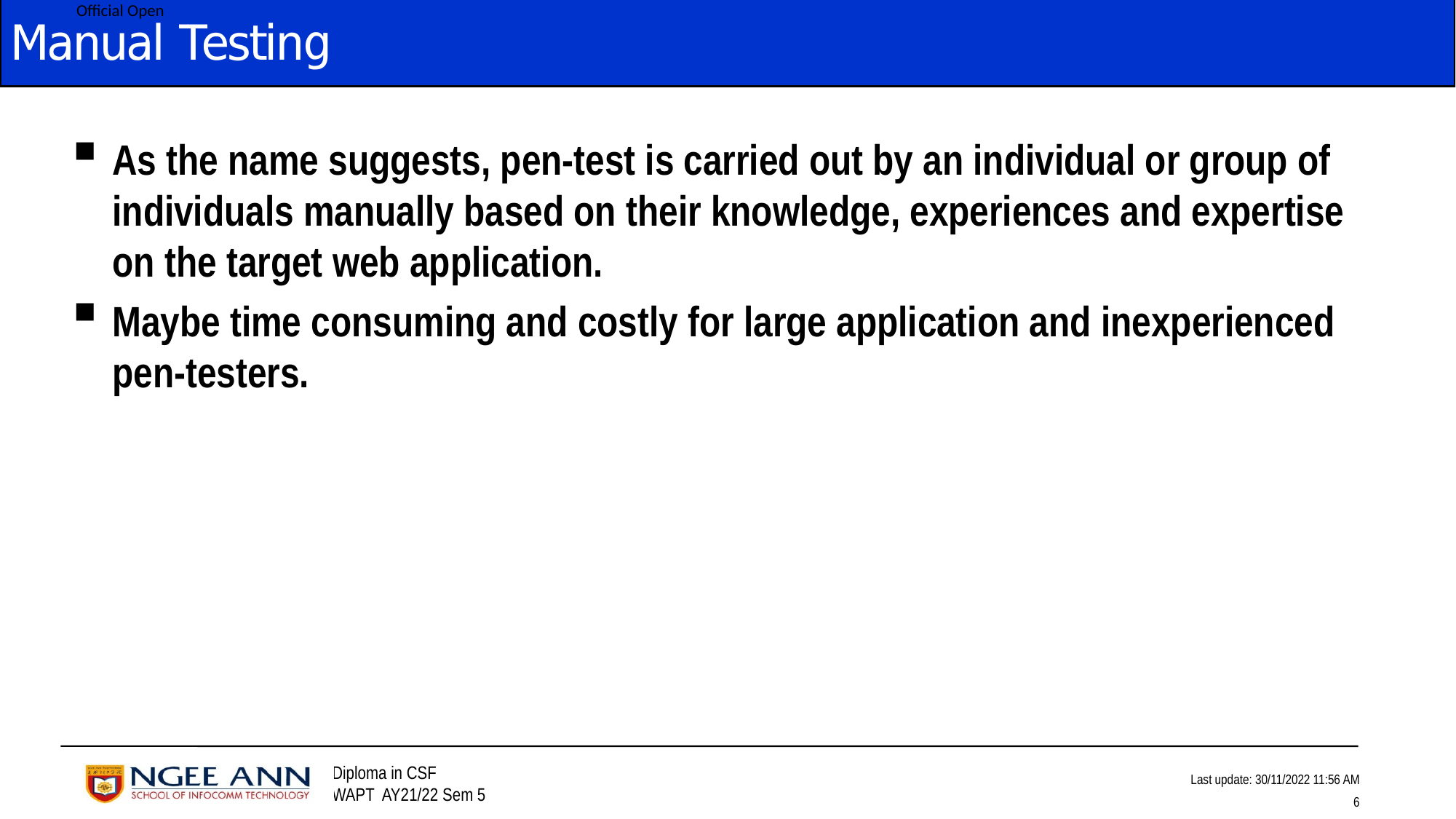

# Manual Testing
As the name suggests, pen-test is carried out by an individual or group of individuals manually based on their knowledge, experiences and expertise on the target web application.
Maybe time consuming and costly for large application and inexperienced pen-testers.